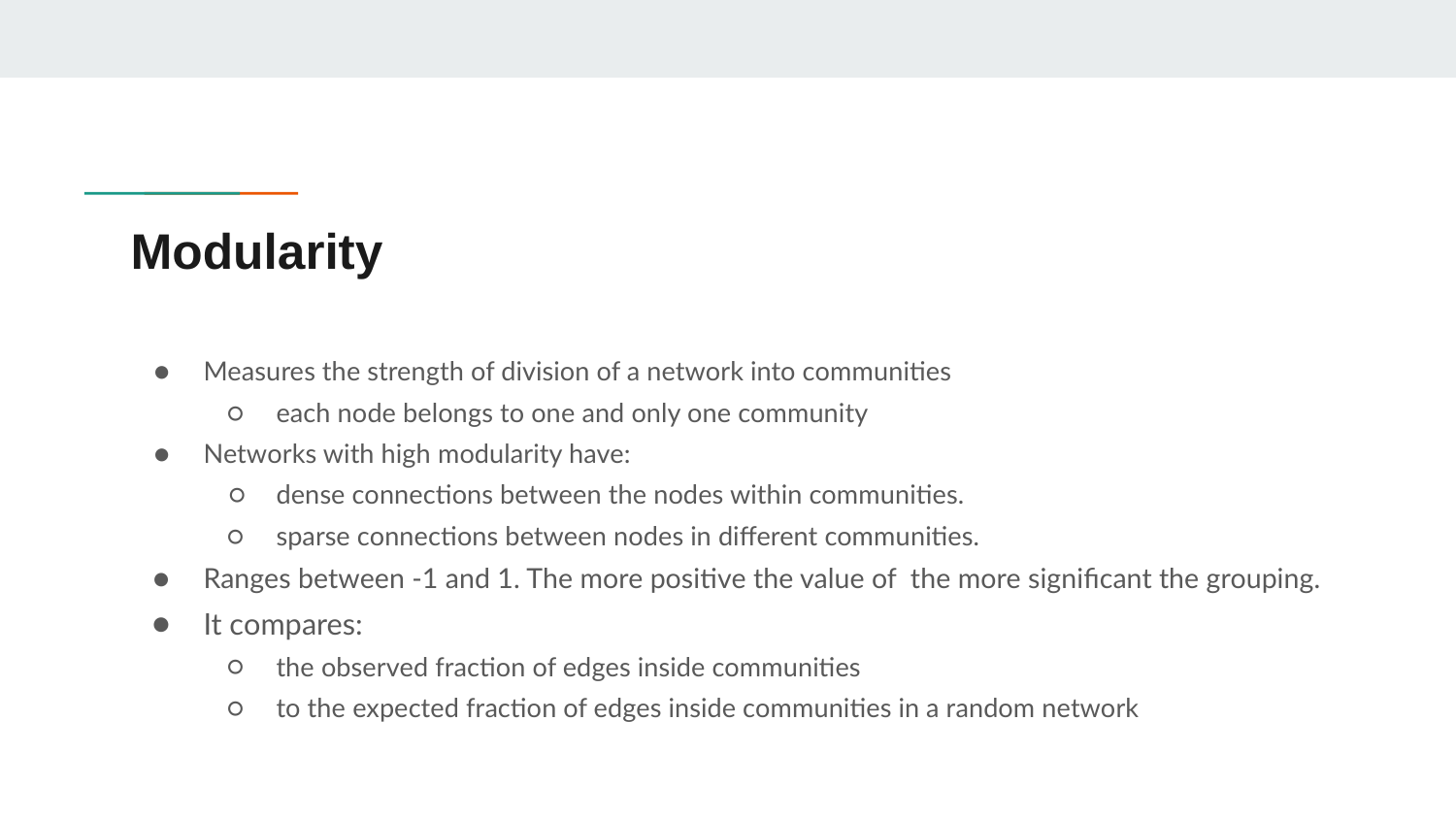

# Modularity
Measures the strength of division of a network into communities
each node belongs to one and only one community
Networks with high modularity have:
dense connections between the nodes within communities.
sparse connections between nodes in different communities.
Ranges between -1 and 1. The more positive the value of  the more significant the grouping.
It compares:
the observed fraction of edges inside communities
to the expected fraction of edges inside communities in a random network